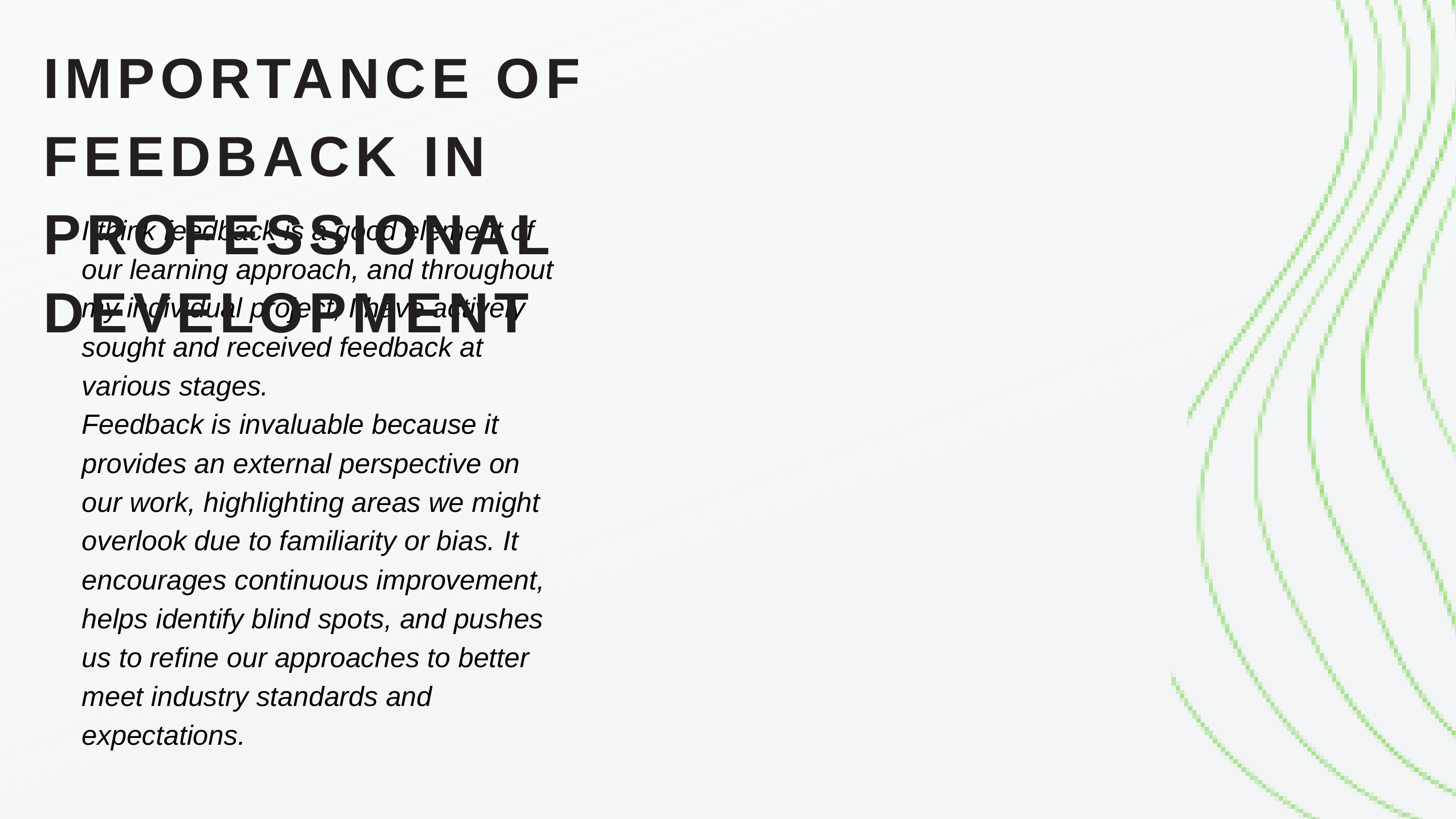

IMPORTANCE OF FEEDBACK IN PROFESSIONAL DEVELOPMENT
I think feedback is a good element of our learning approach, and throughout my individual project, I have actively sought and received feedback at various stages.
Feedback is invaluable because it provides an external perspective on our work, highlighting areas we might overlook due to familiarity or bias. It encourages continuous improvement, helps identify blind spots, and pushes us to refine our approaches to better meet industry standards and expectations.